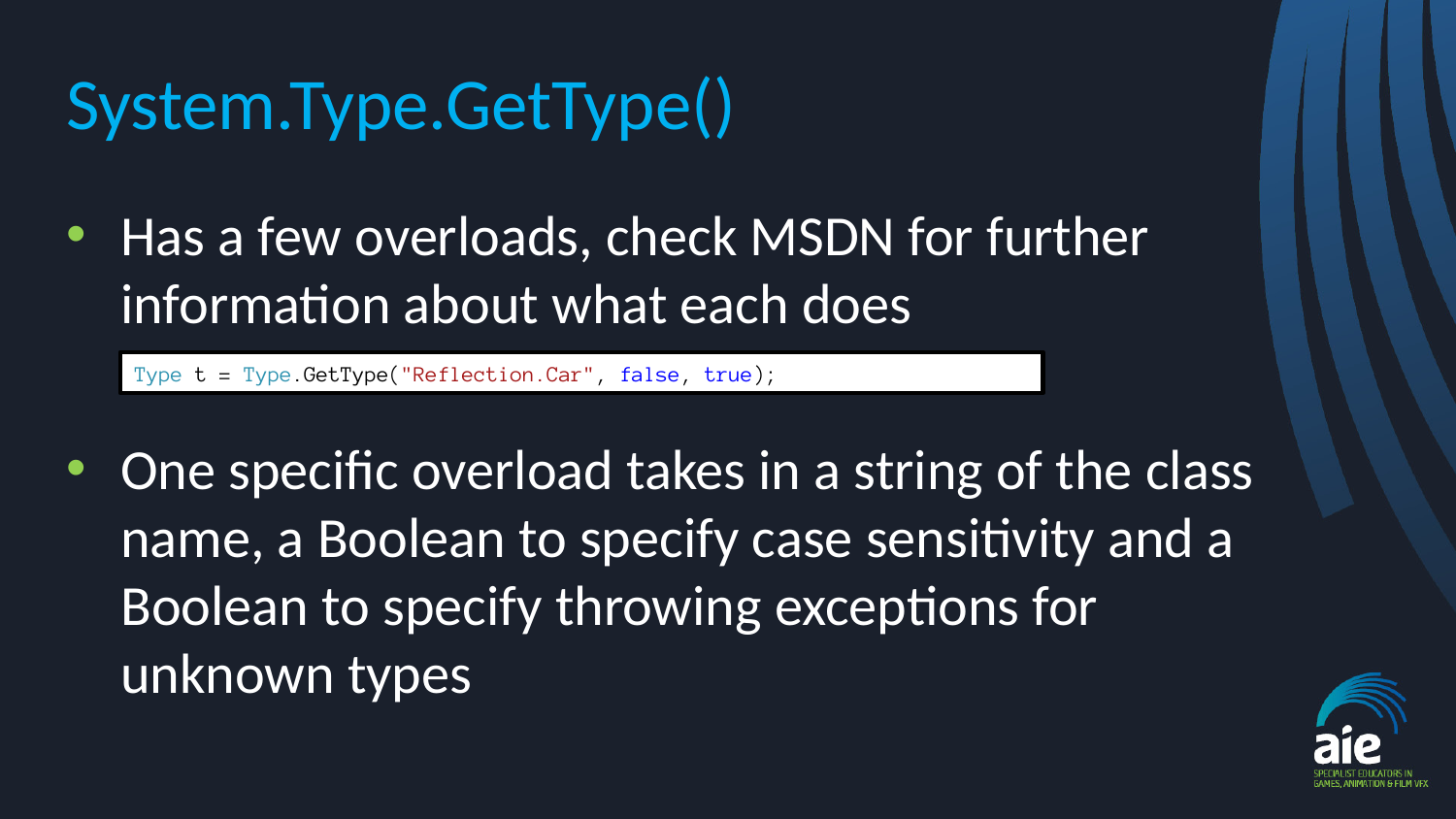

# System.Type.GetType()
Has a few overloads, check MSDN for further information about what each does

One specific overload takes in a string of the class name, a Boolean to specify case sensitivity and a Boolean to specify throwing exceptions for unknown types
Type t = Type.GetType("Reflection.Car", false, true);